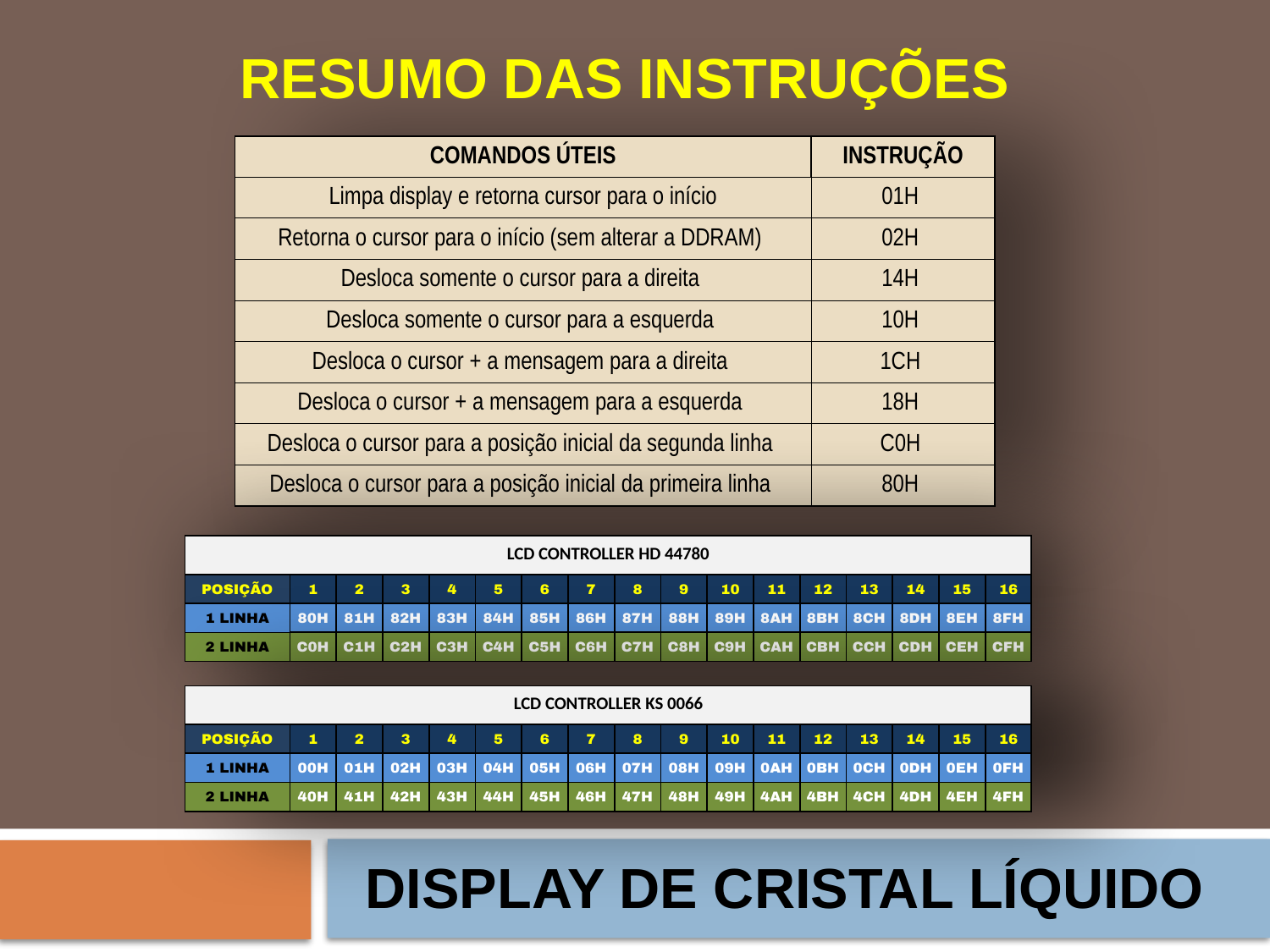

RESUMO DAS INSTRUÇÕES
| COMANDOS ÚTEIS | INSTRUÇÃO |
| --- | --- |
| Limpa display e retorna cursor para o início | 01H |
| Retorna o cursor para o início (sem alterar a DDRAM) | 02H |
| Desloca somente o cursor para a direita | 14H |
| Desloca somente o cursor para a esquerda | 10H |
| Desloca o cursor + a mensagem para a direita | 1CH |
| Desloca o cursor + a mensagem para a esquerda | 18H |
| Desloca o cursor para a posição inicial da segunda linha | C0H |
| Desloca o cursor para a posição inicial da primeira linha | 80H |
| LCD CONTROLLER HD 44780 |  |  |  |  |  |  |  |  |  |  |  |  |  |  |  |  |
| --- | --- | --- | --- | --- | --- | --- | --- | --- | --- | --- | --- | --- | --- | --- | --- | --- |
| POSIÇÃO | 1 | 2 | 3 | 4 | 5 | 6 | 7 | 8 | 9 | 10 | 11 | 12 | 13 | 14 | 15 | 16 |
| 1 LINHA | 80H | 81H | 82H | 83H | 84H | 85H | 86H | 87H | 88H | 89H | 8AH | 8BH | 8CH | 8DH | 8EH | 8FH |
| 2 LINHA | C0H | C1H | C2H | C3H | C4H | C5H | C6H | C7H | C8H | C9H | CAH | CBH | CCH | CDH | CEH | CFH |
| LCD CONTROLLER KS 0066 |  |  |  |  |  |  |  |  |  |  |  |  |  |  |  |  |
| --- | --- | --- | --- | --- | --- | --- | --- | --- | --- | --- | --- | --- | --- | --- | --- | --- |
| POSIÇÃO | 1 | 2 | 3 | 4 | 5 | 6 | 7 | 8 | 9 | 10 | 11 | 12 | 13 | 14 | 15 | 16 |
| 1 LINHA | 00H | 01H | 02H | 03H | 04H | 05H | 06H | 07H | 08H | 09H | 0AH | 0BH | 0CH | 0DH | 0EH | 0FH |
| 2 LINHA | 40H | 41H | 42H | 43H | 44H | 45H | 46H | 47H | 48H | 49H | 4AH | 4BH | 4CH | 4DH | 4EH | 4FH |
DISPLAY DE CRISTAL LÍQUIDO